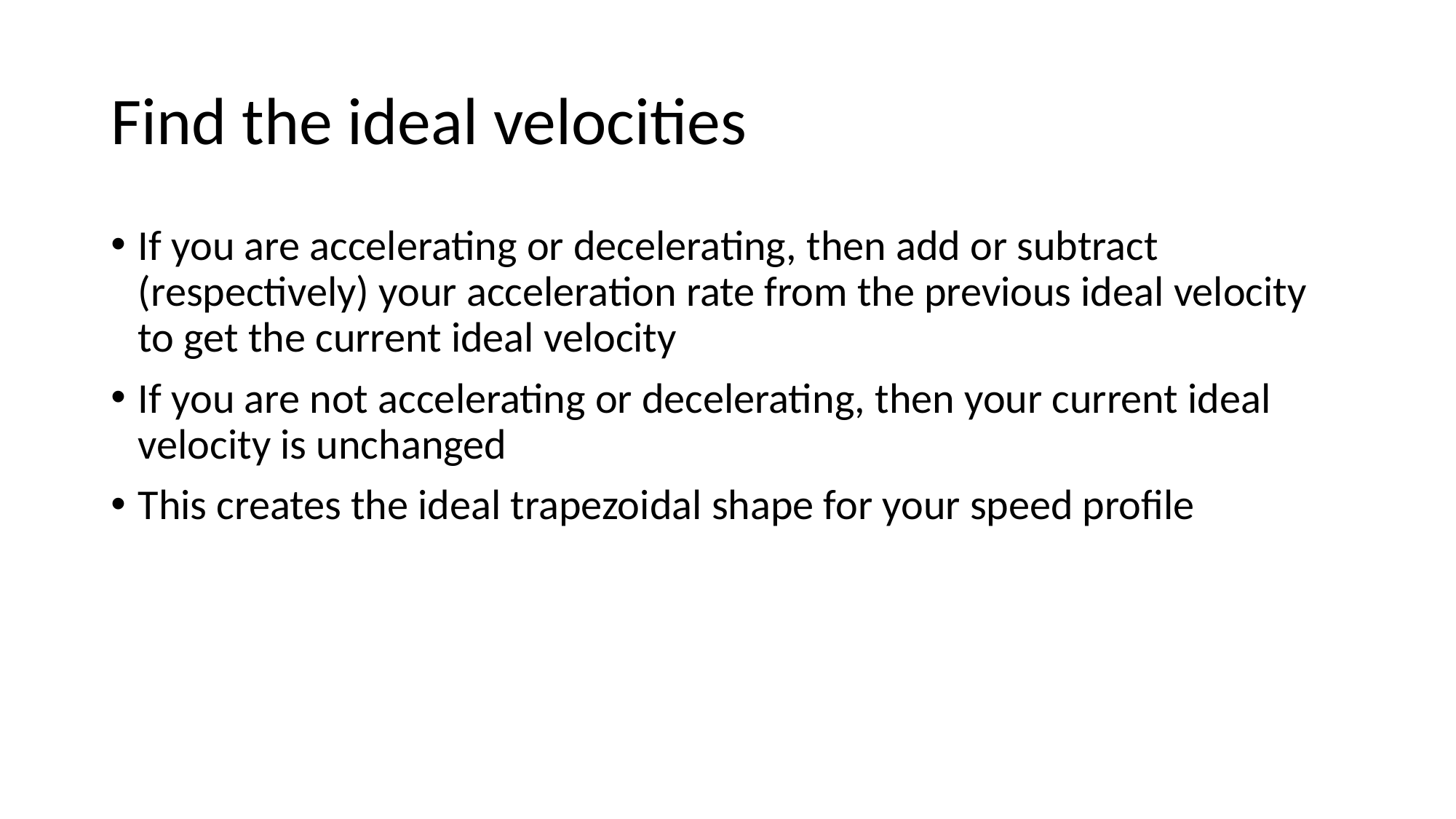

# Find the ideal velocities
If you are accelerating or decelerating, then add or subtract (respectively) your acceleration rate from the previous ideal velocity to get the current ideal velocity
If you are not accelerating or decelerating, then your current ideal velocity is unchanged
This creates the ideal trapezoidal shape for your speed profile